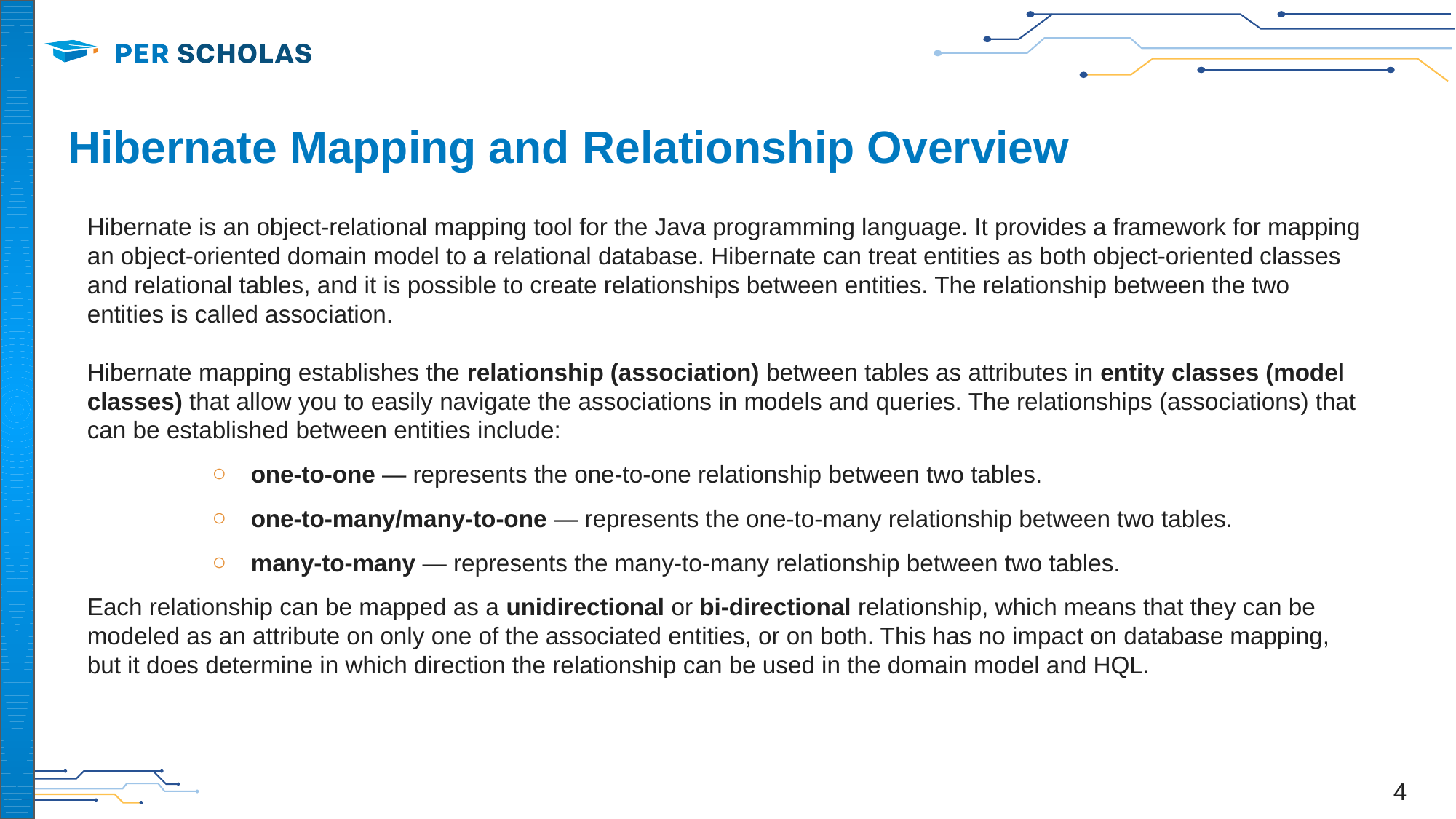

# Hibernate Mapping and Relationship Overview
Hibernate is an object-relational mapping tool for the Java programming language. It provides a framework for mapping an object-oriented domain model to a relational database. Hibernate can treat entities as both object-oriented classes and relational tables, and it is possible to create relationships between entities. The relationship between the two entities is called association.

Hibernate mapping establishes the relationship (association) between tables as attributes in entity classes (model classes) that allow you to easily navigate the associations in models and queries. The relationships (associations) that can be established between entities include:
one-to-one — represents the one-to-one relationship between two tables.
one-to-many/many-to-one — represents the one-to-many relationship between two tables.
many-to-many — represents the many-to-many relationship between two tables.
Each relationship can be mapped as a unidirectional or bi-directional relationship, which means that they can be modeled as an attribute on only one of the associated entities, or on both. This has no impact on database mapping, but it does determine in which direction the relationship can be used in the domain model and HQL.

4